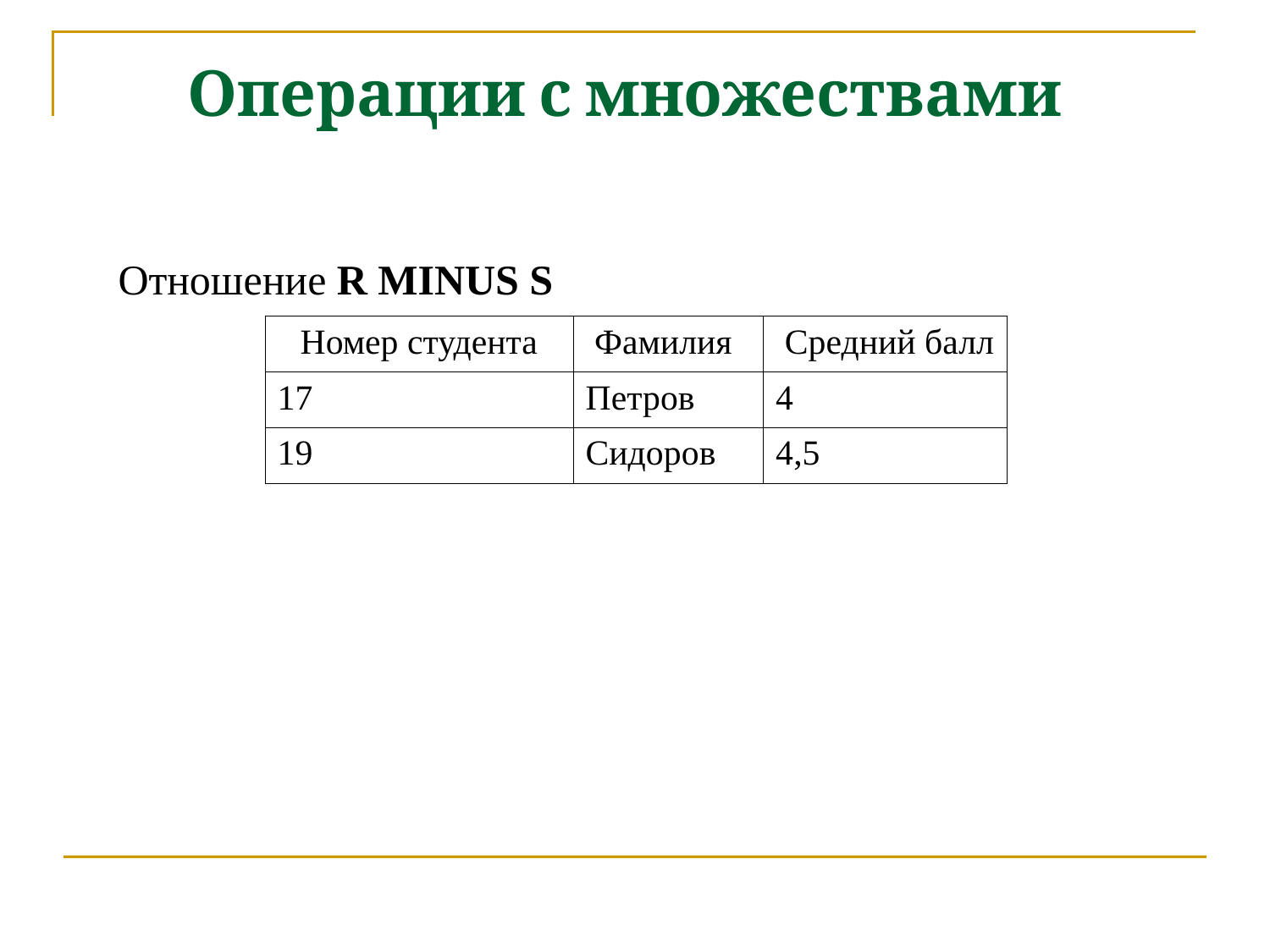

Операции с множествами

Отношение R MINUS S
| Номер студента | Фамилия | Средний балл |
| --- | --- | --- |
| 17 | Петров | 4 |
| 19 | Сидоров | 4,5 |